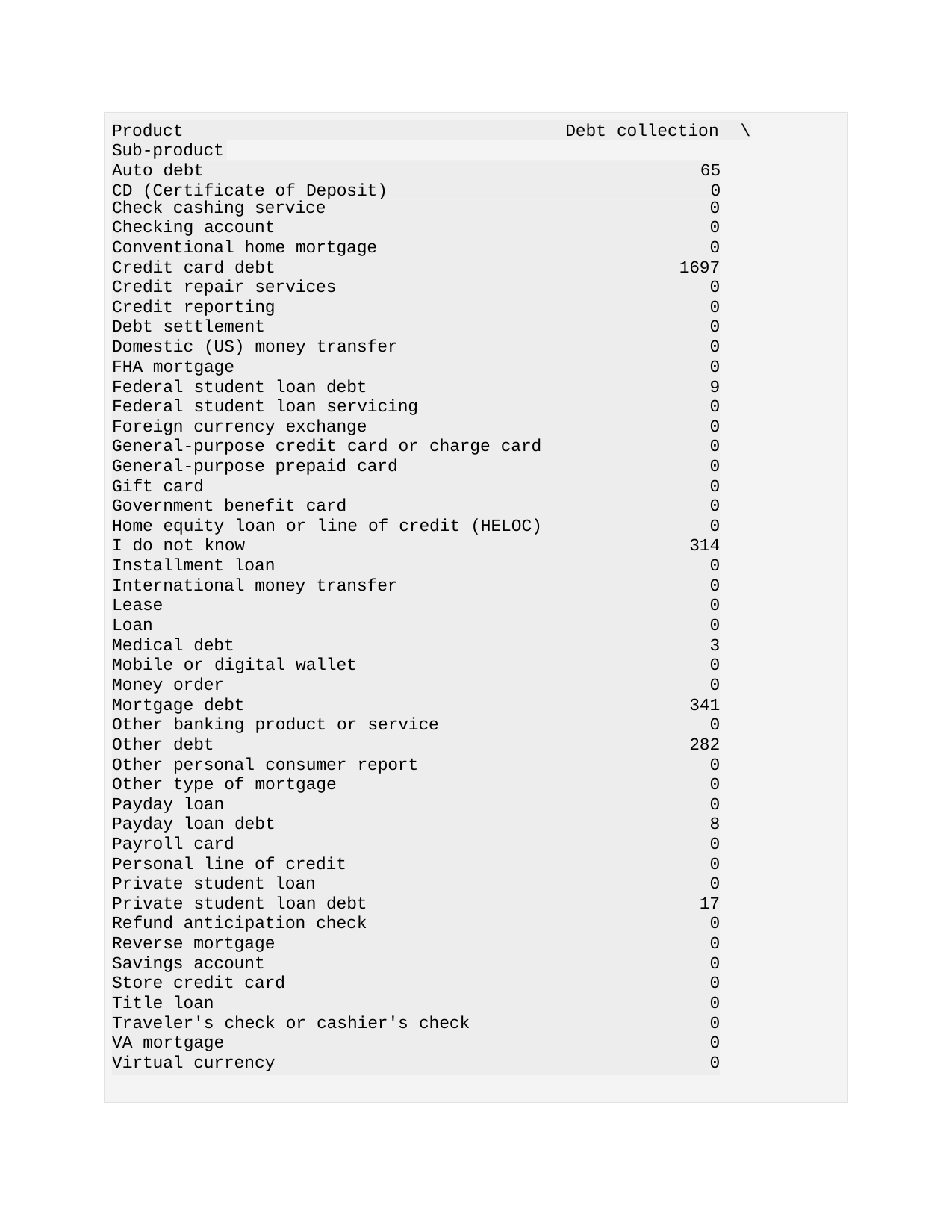

Product	Debt collection	\
Sub-product
Auto debt
CD (Certificate of Deposit)
65
0

| Check cashing service | 0 |
| --- | --- |
| Checking account | 0 |
| Conventional home mortgage | 0 |
| Credit card debt | 1697 |
| Credit repair services | 0 |
| Credit reporting | 0 |
| Debt settlement | 0 |
| Domestic (US) money transfer | 0 |
| FHA mortgage | 0 |
| Federal student loan debt | 9 |
| Federal student loan servicing | 0 |
| Foreign currency exchange | 0 |
| General-purpose credit card or charge card | 0 |
| General-purpose prepaid card | 0 |
| Gift card | 0 |
| Government benefit card | 0 |
| Home equity loan or line of credit (HELOC) | 0 |
| I do not know | 314 |
| Installment loan | 0 |
| International money transfer | 0 |
| Lease | 0 |
| Loan | 0 |
| Medical debt | 3 |
| Mobile or digital wallet | 0 |
| Money order | 0 |
| Mortgage debt | 341 |
| Other banking product or service | 0 |
| Other debt | 282 |
| Other personal consumer report | 0 |
| Other type of mortgage | 0 |
| Payday loan | 0 |
| Payday loan debt | 8 |
| Payroll card | 0 |
| Personal line of credit | 0 |
| Private student loan | 0 |
| Private student loan debt | 17 |
| Refund anticipation check | 0 |
| Reverse mortgage | 0 |
| Savings account | 0 |
| Store credit card | 0 |
| Title loan | 0 |
| Traveler's check or cashier's check | 0 |
| VA mortgage | 0 |
| Virtual currency | 0 |